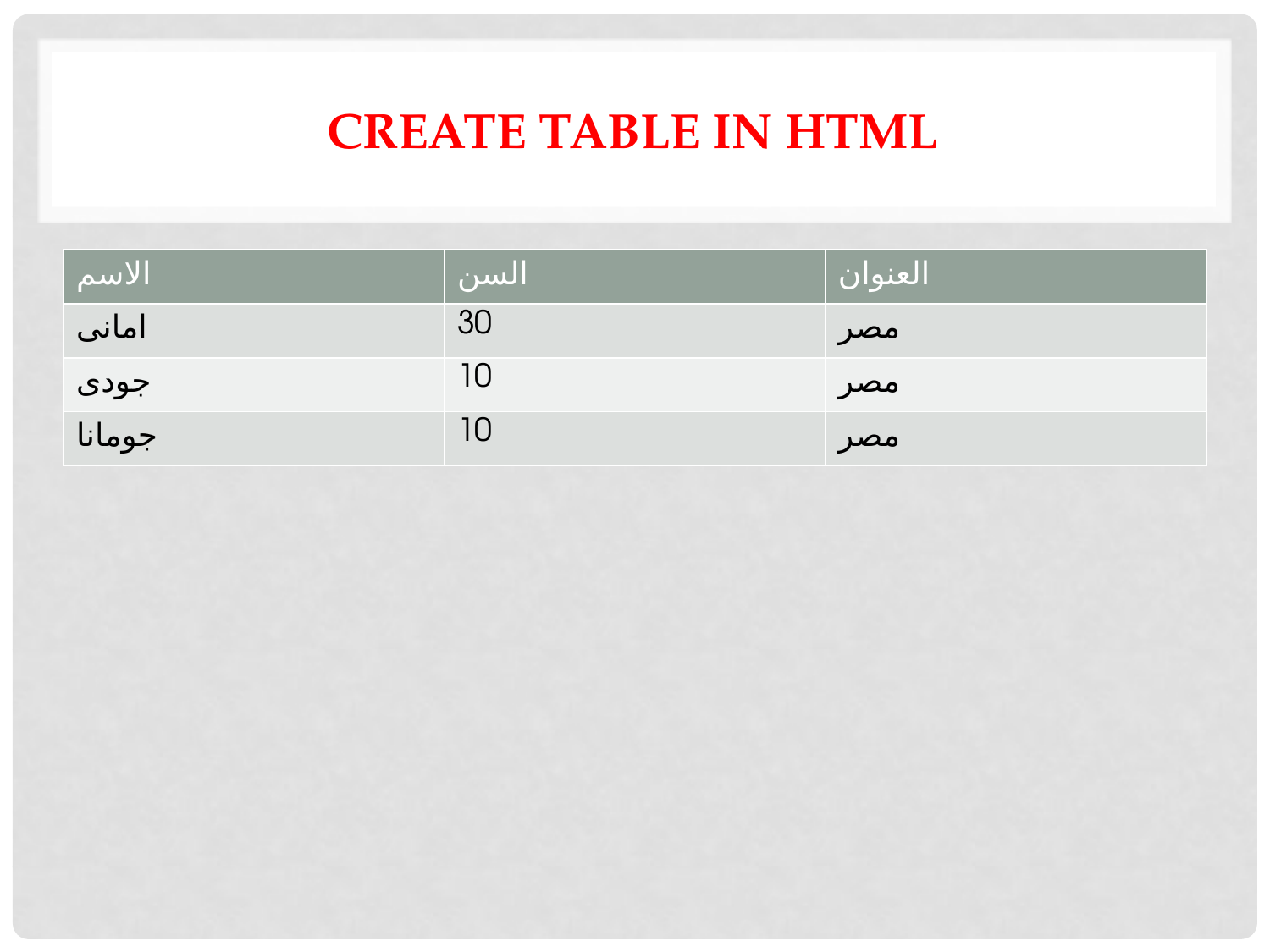

# Create table in HTML
| الاسم | السن | العنوان |
| --- | --- | --- |
| امانى | 30 | مصر |
| جودى | 10 | مصر |
| جومانا | 10 | مصر |